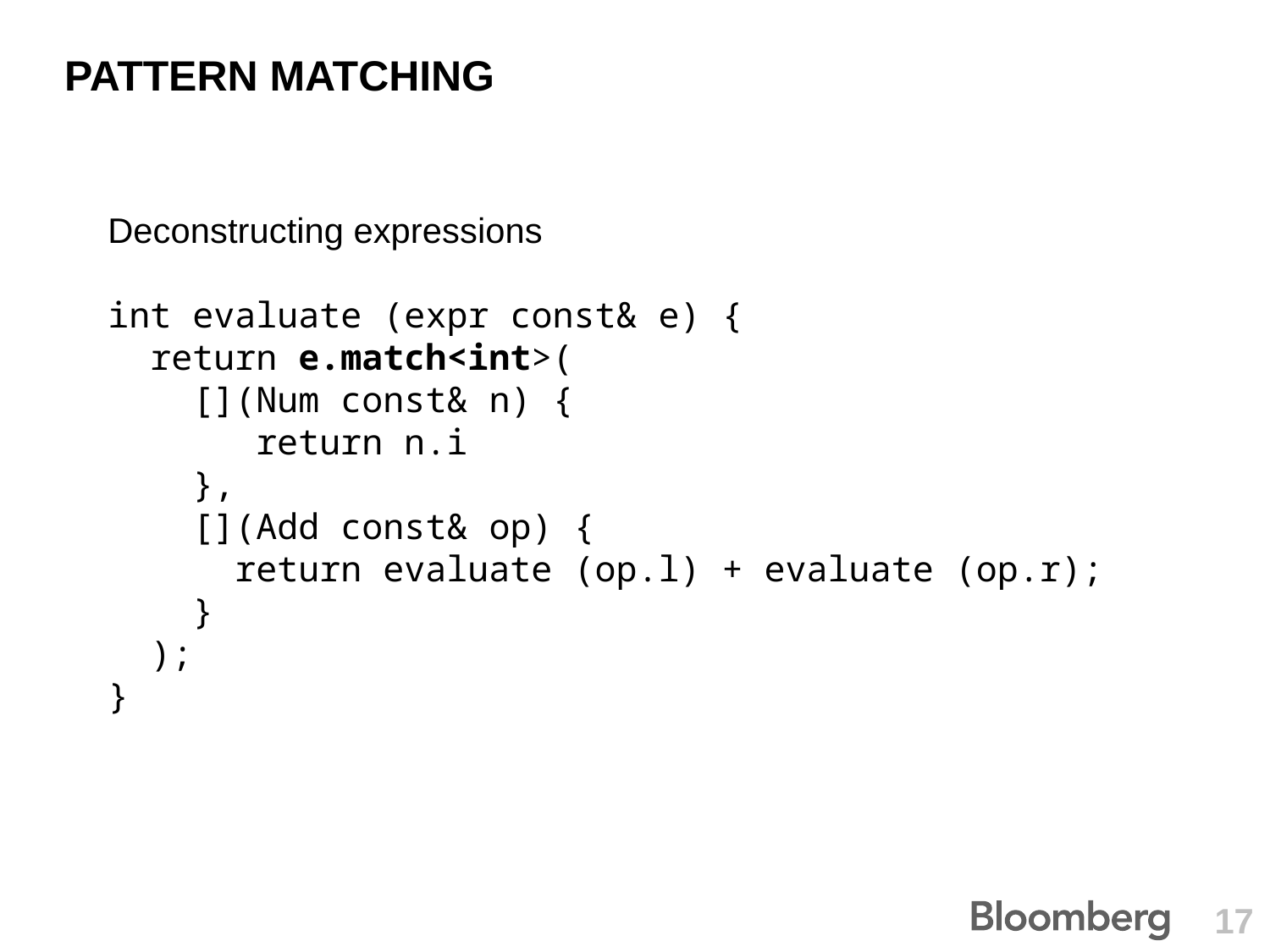

# Pattern matching
Deconstructing expressions
int evaluate (expr const& e) {
  return e.match<int>(
    [](Num const& n) {
       return n.i
    },
    [](Add const& op) {
      return evaluate (op.l) + evaluate (op.r);
    }
  );
}

17